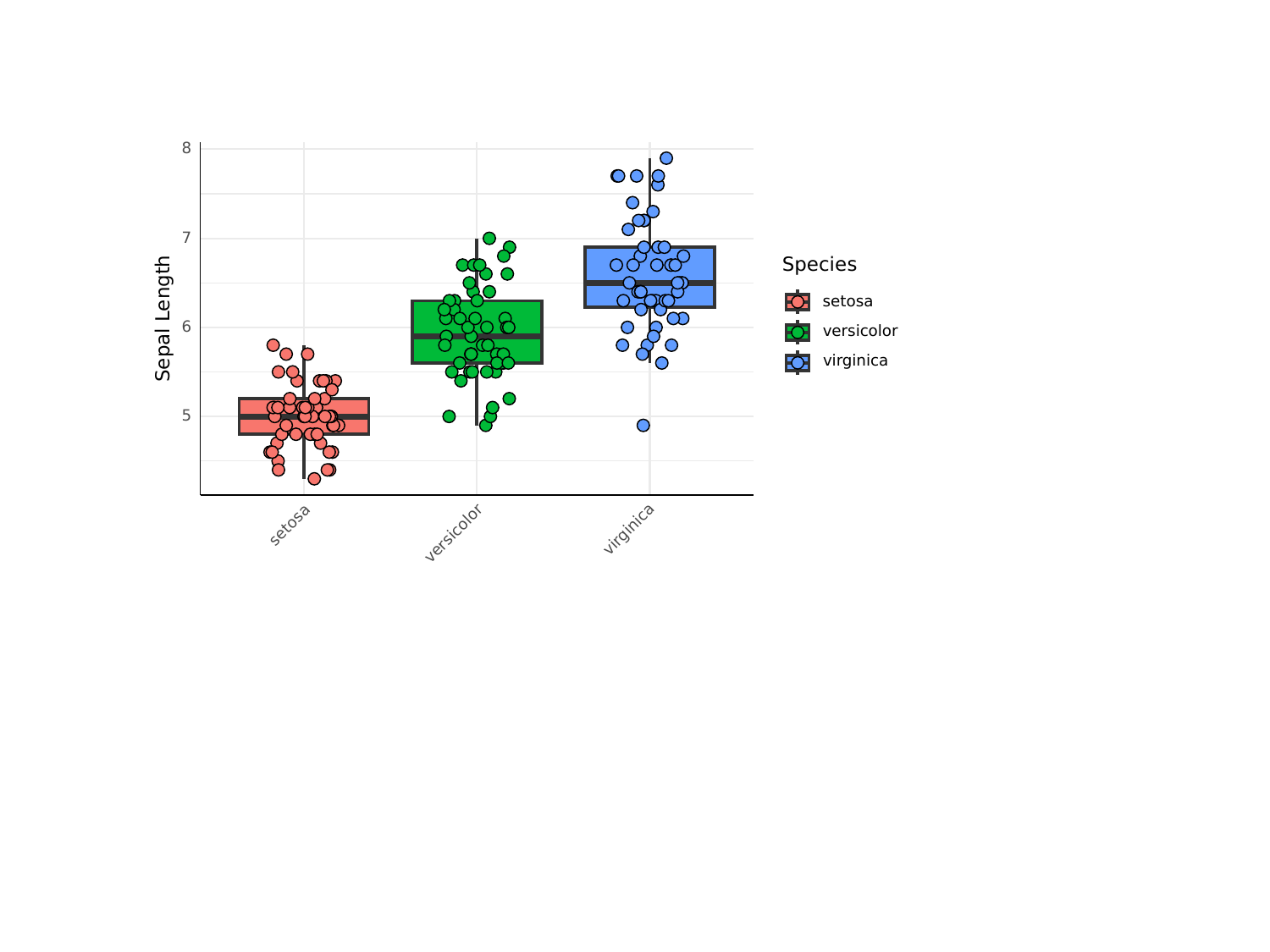

#

8

7

Species

setosa

Sepal Length

6

versicolor

virginica

5

setosa
virginica
versicolor